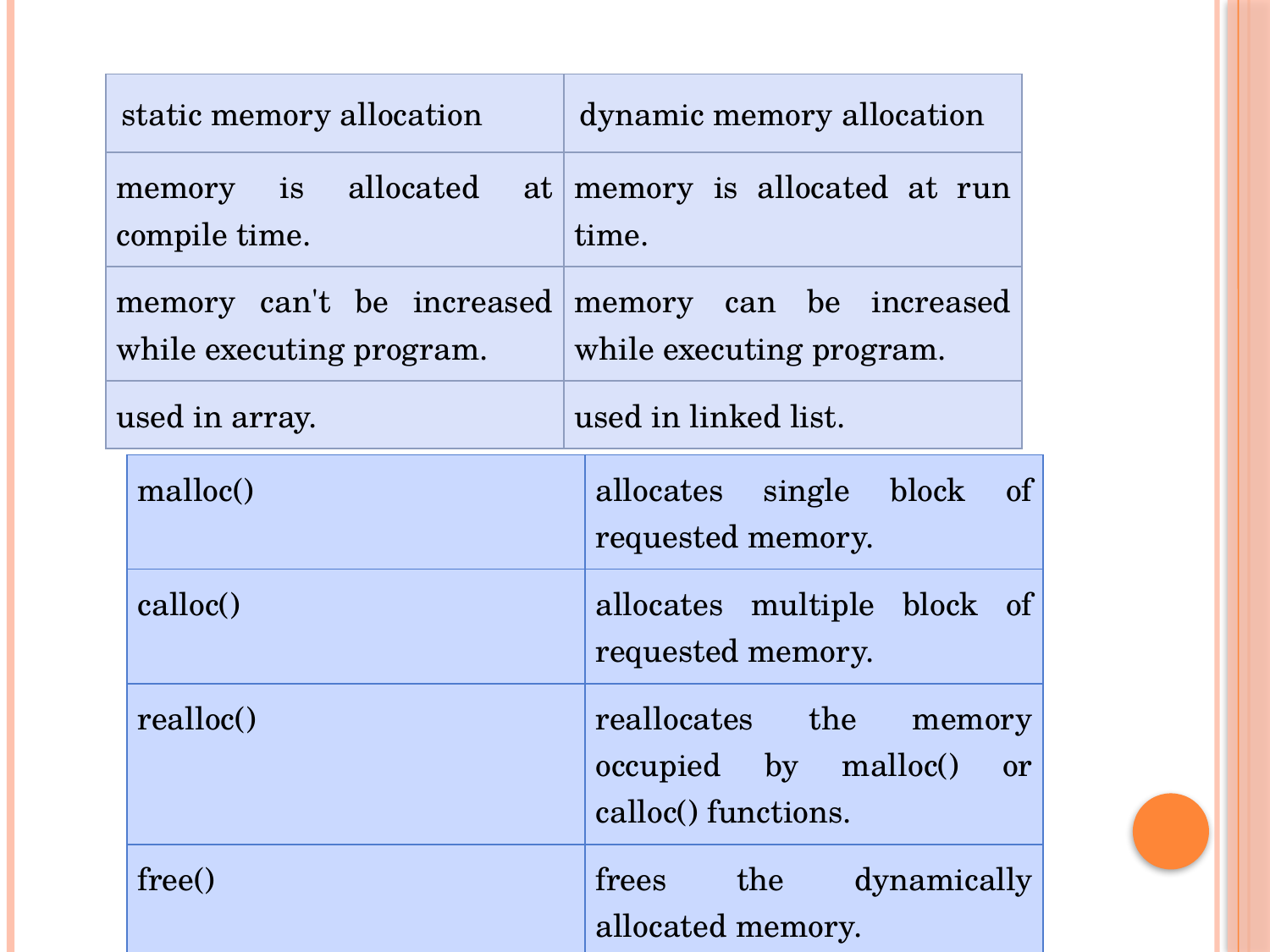

| static memory allocation | dynamic memory allocation |
| --- | --- |
| memory is allocated at compile time. | memory is allocated at run time. |
| memory can't be increased while executing program. | memory can be increased while executing program. |
| used in array. | used in linked list. |
| malloc() | allocates single block of requested memory. |
| --- | --- |
| calloc() | allocates multiple block of requested memory. |
| realloc() | reallocates the memory occupied by malloc() or calloc() functions. |
| free() | frees the dynamically allocated memory. |